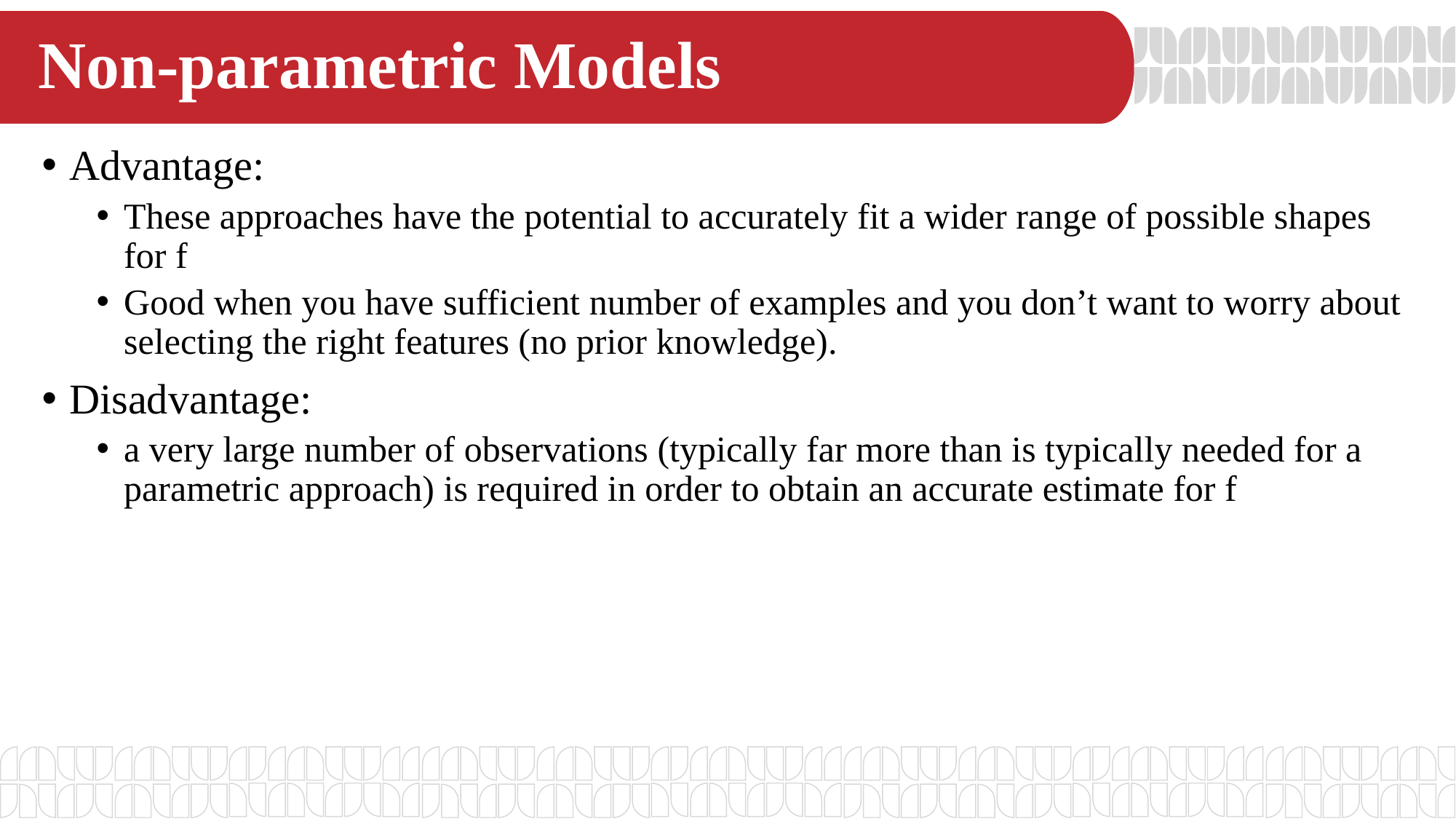

# Non-parametric Models
Advantage:
These approaches have the potential to accurately fit a wider range of possible shapes for f
Good when you have sufficient number of examples and you don’t want to worry about selecting the right features (no prior knowledge).
Disadvantage:
a very large number of observations (typically far more than is typically needed for a parametric approach) is required in order to obtain an accurate estimate for f